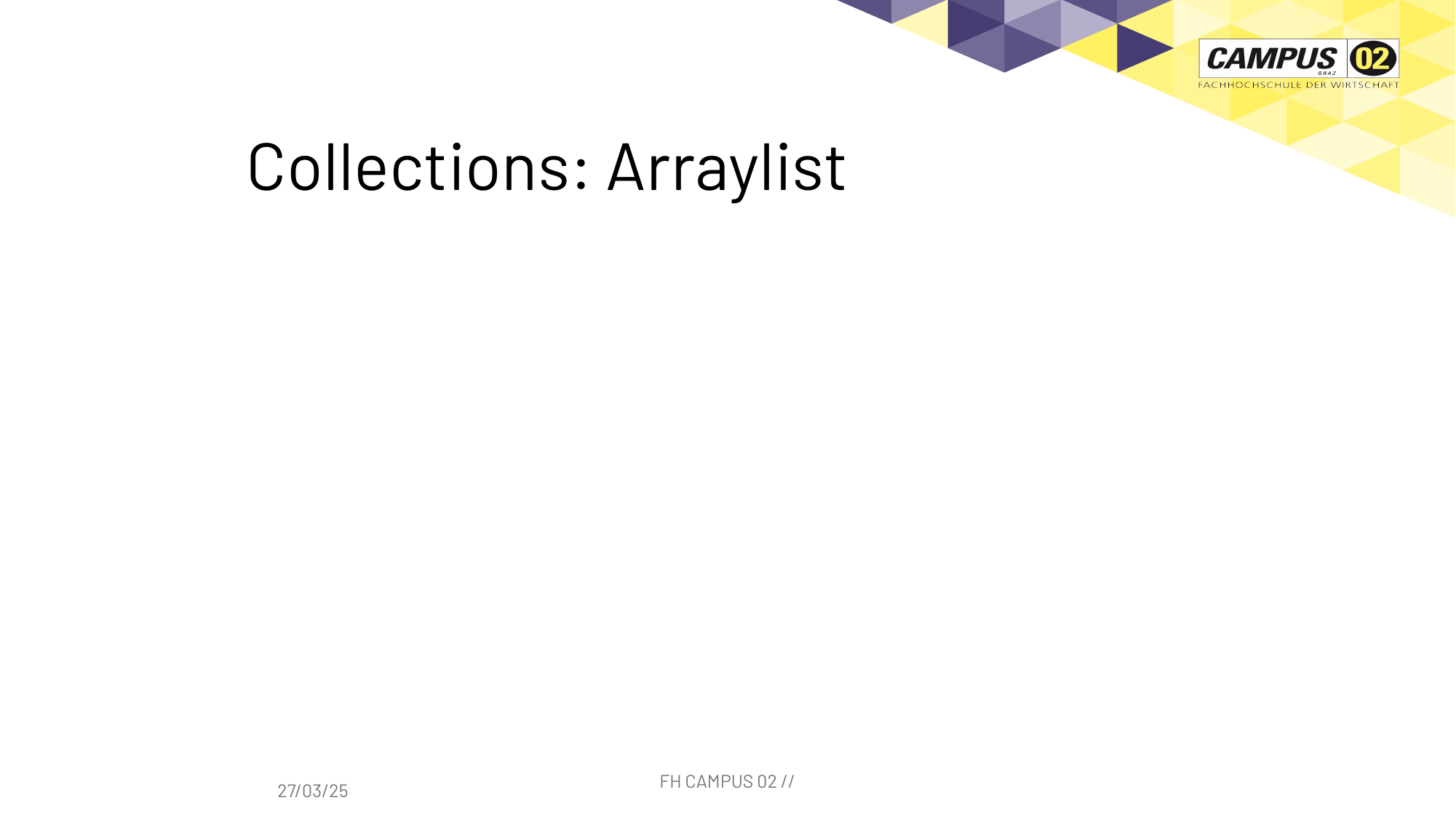

# Collections: Arraylist

FH CAMPUS 02 //
27/03/25